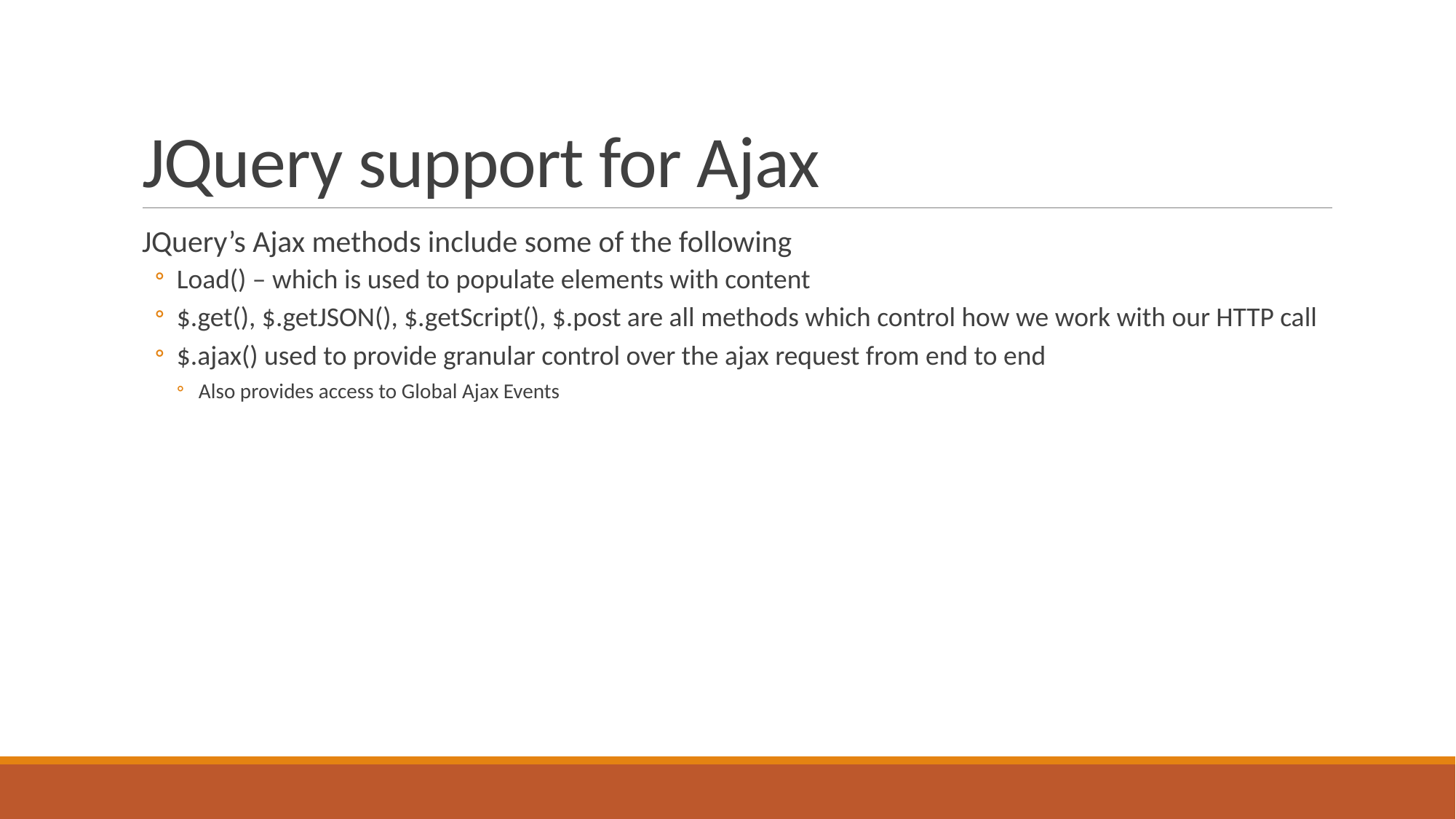

# JQuery support for Ajax
JQuery’s Ajax methods include some of the following
Load() – which is used to populate elements with content
$.get(), $.getJSON(), $.getScript(), $.post are all methods which control how we work with our HTTP call
$.ajax() used to provide granular control over the ajax request from end to end
Also provides access to Global Ajax Events